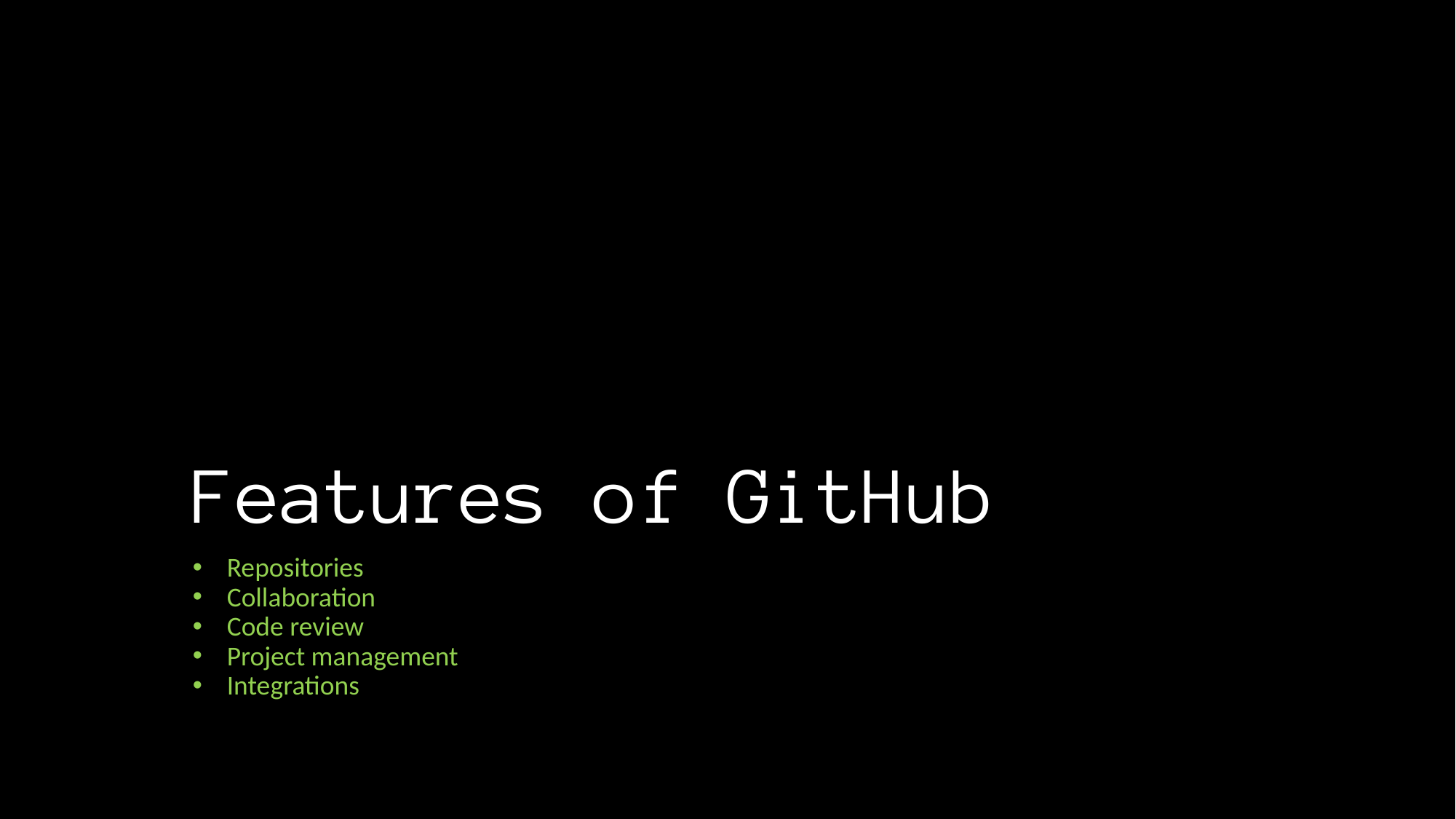

# Features of GitHub
Repositories
Collaboration
Code review
Project management
Integrations